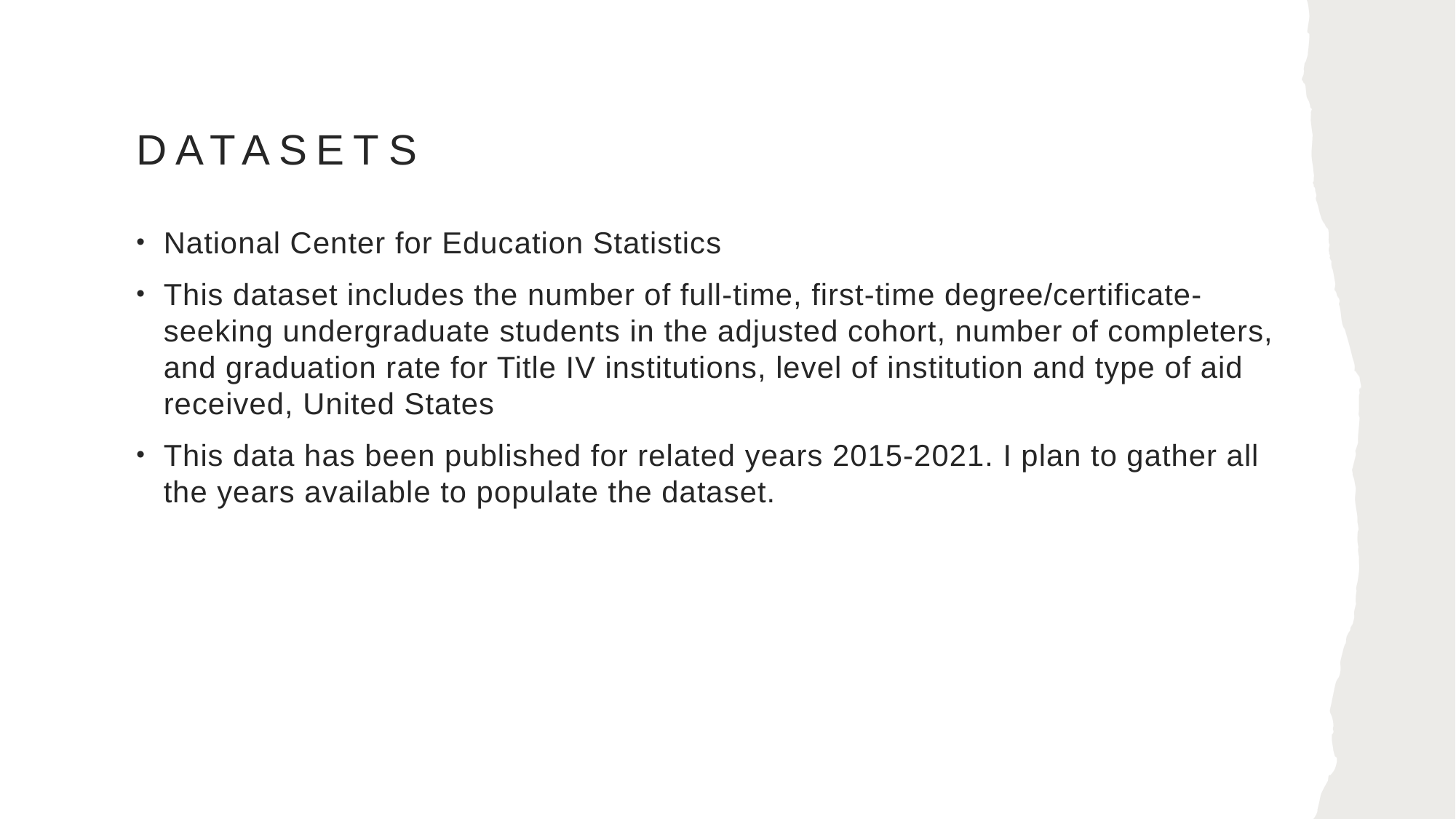

# Datasets
National Center for Education Statistics
This dataset includes the number of full-time, first-time degree/certificate-seeking undergraduate students in the adjusted cohort, number of completers, and graduation rate for Title IV institutions, level of institution and type of aid received, United States
This data has been published for related years 2015-2021. I plan to gather all the years available to populate the dataset.